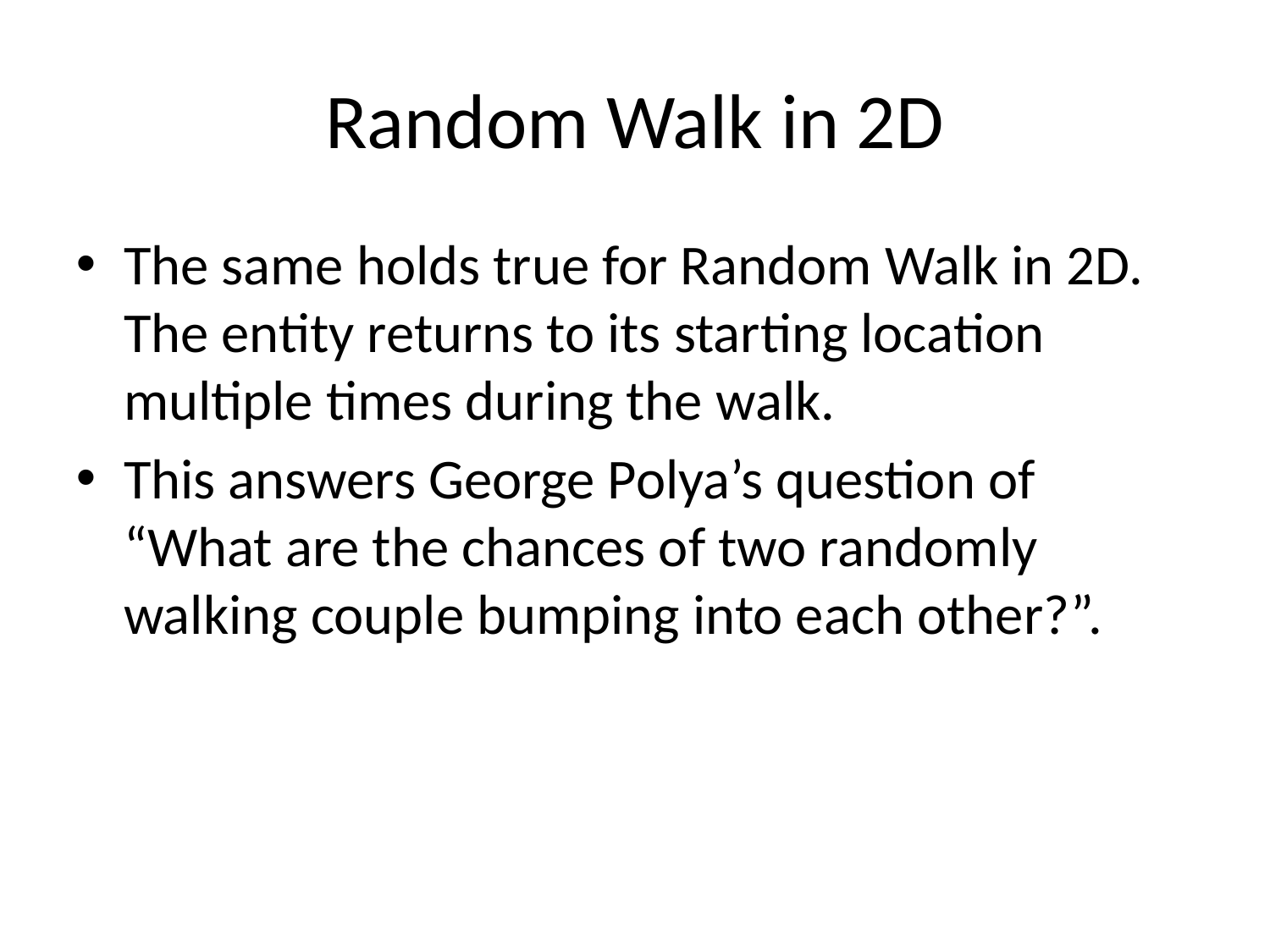

Random Walk in 2D
The same holds true for Random Walk in 2D. The entity returns to its starting location multiple times during the walk.
This answers George Polya’s question of “What are the chances of two randomly walking couple bumping into each other?”.